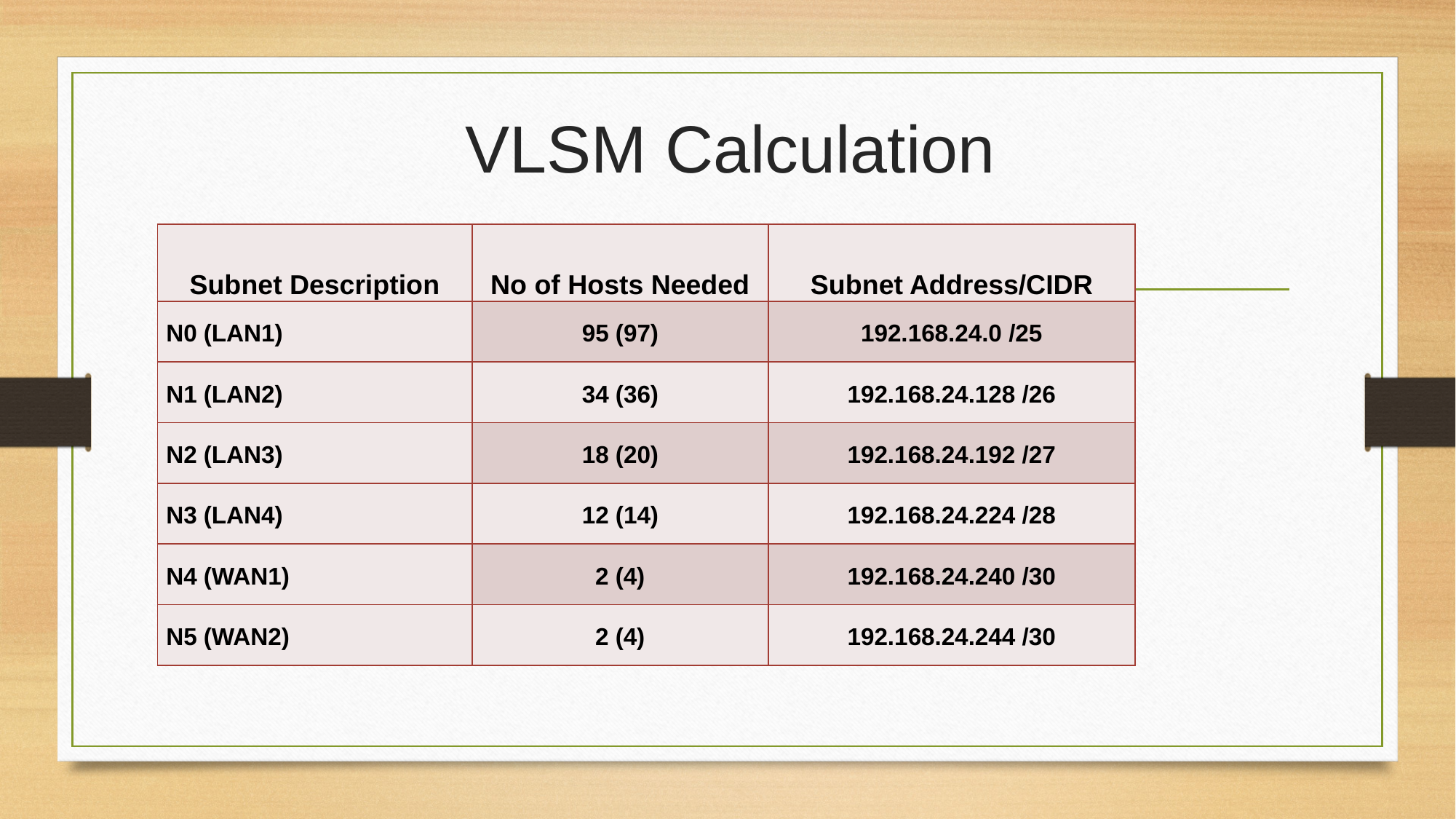

VLSM Calculation
| Subnet Description | No of Hosts Needed | Subnet Address/CIDR |
| --- | --- | --- |
| N0 (LAN1) | 95 (97) | 192.168.24.0 /25 |
| N1 (LAN2) | 34 (36) | 192.168.24.128 /26 |
| N2 (LAN3) | 18 (20) | 192.168.24.192 /27 |
| N3 (LAN4) | 12 (14) | 192.168.24.224 /28 |
| N4 (WAN1) | 2 (4) | 192.168.24.240 /30 |
| N5 (WAN2) | 2 (4) | 192.168.24.244 /30 |